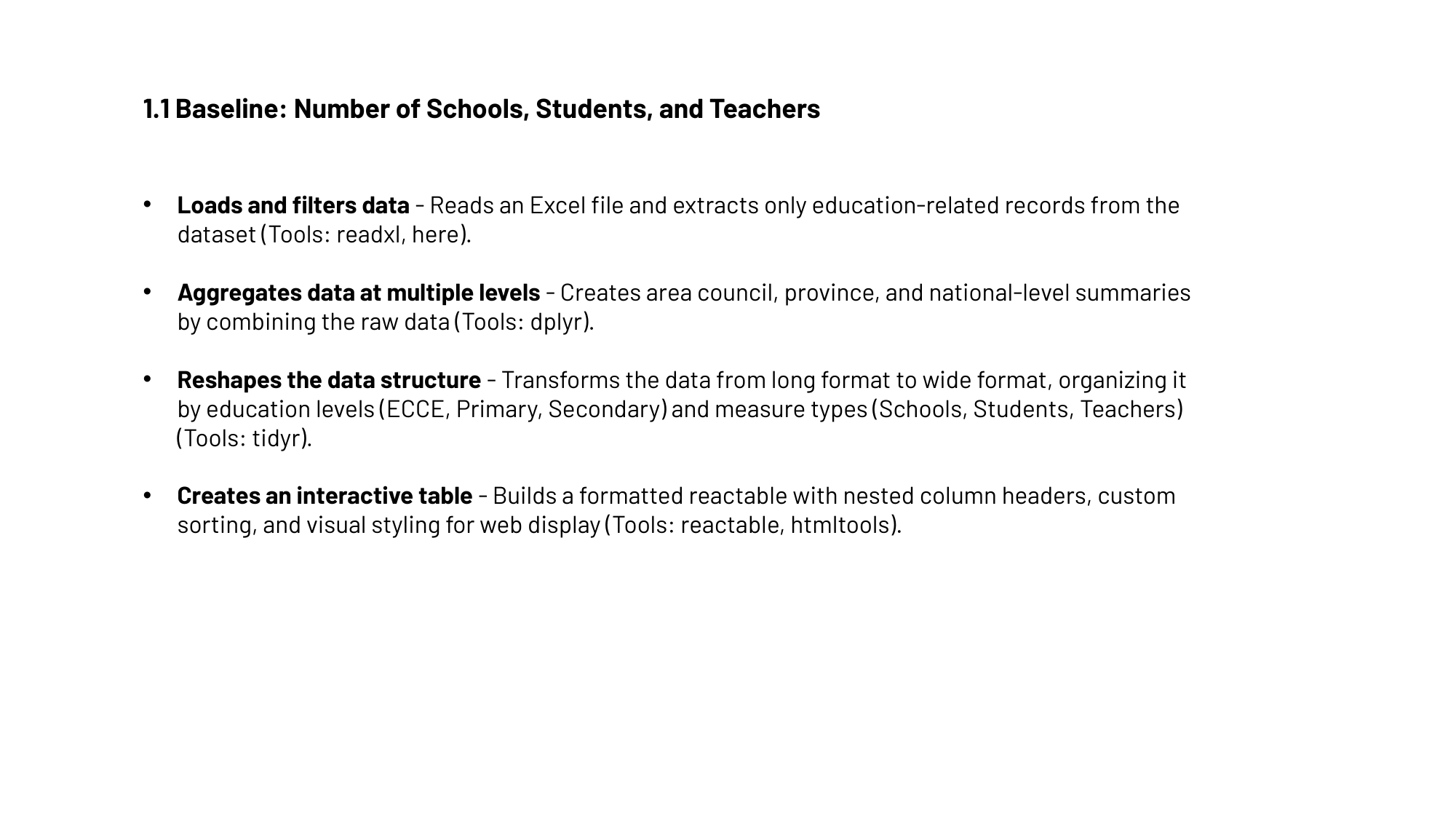

1.1 Baseline: Number of Schools, Students, and Teachers

Loads and filters data - Reads an Excel file and extracts only education-related records from the dataset (Tools: readxl, here).

Aggregates data at multiple levels - Creates area council, province, and national-level summaries by combining the raw data (Tools: dplyr).

Reshapes the data structure - Transforms the data from long format to wide format, organizing it by education levels (ECCE, Primary, Secondary) and measure types (Schools, Students, Teachers) (Tools: tidyr).

Creates an interactive table - Builds a formatted reactable with nested column headers, custom sorting, and visual styling for web display (Tools: reactable, htmltools).